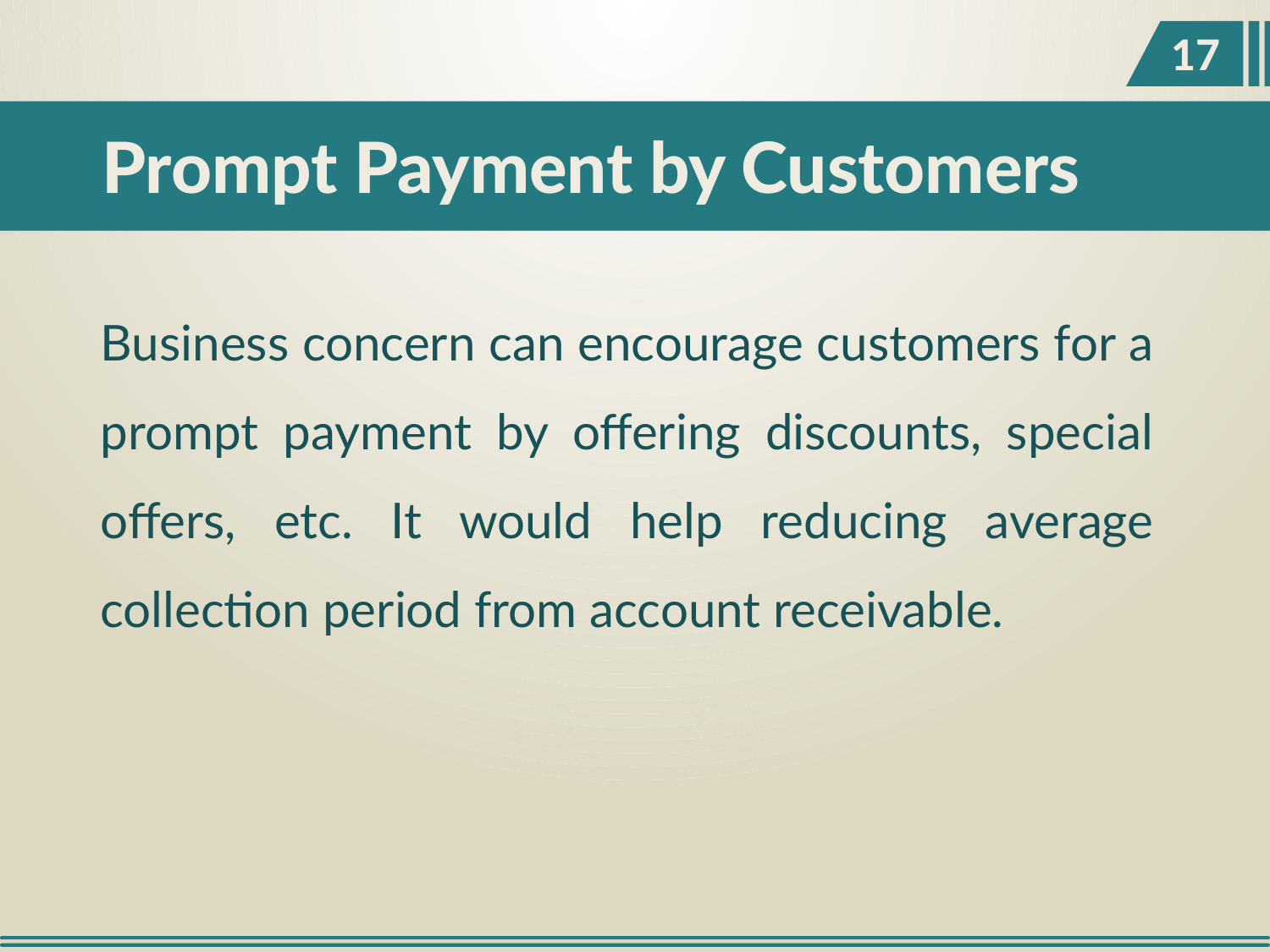

17
Prompt Payment by Customers
Business concern can encourage customers for a prompt payment by offering discounts, special offers, etc. It would help reducing average collection period from account receivable.